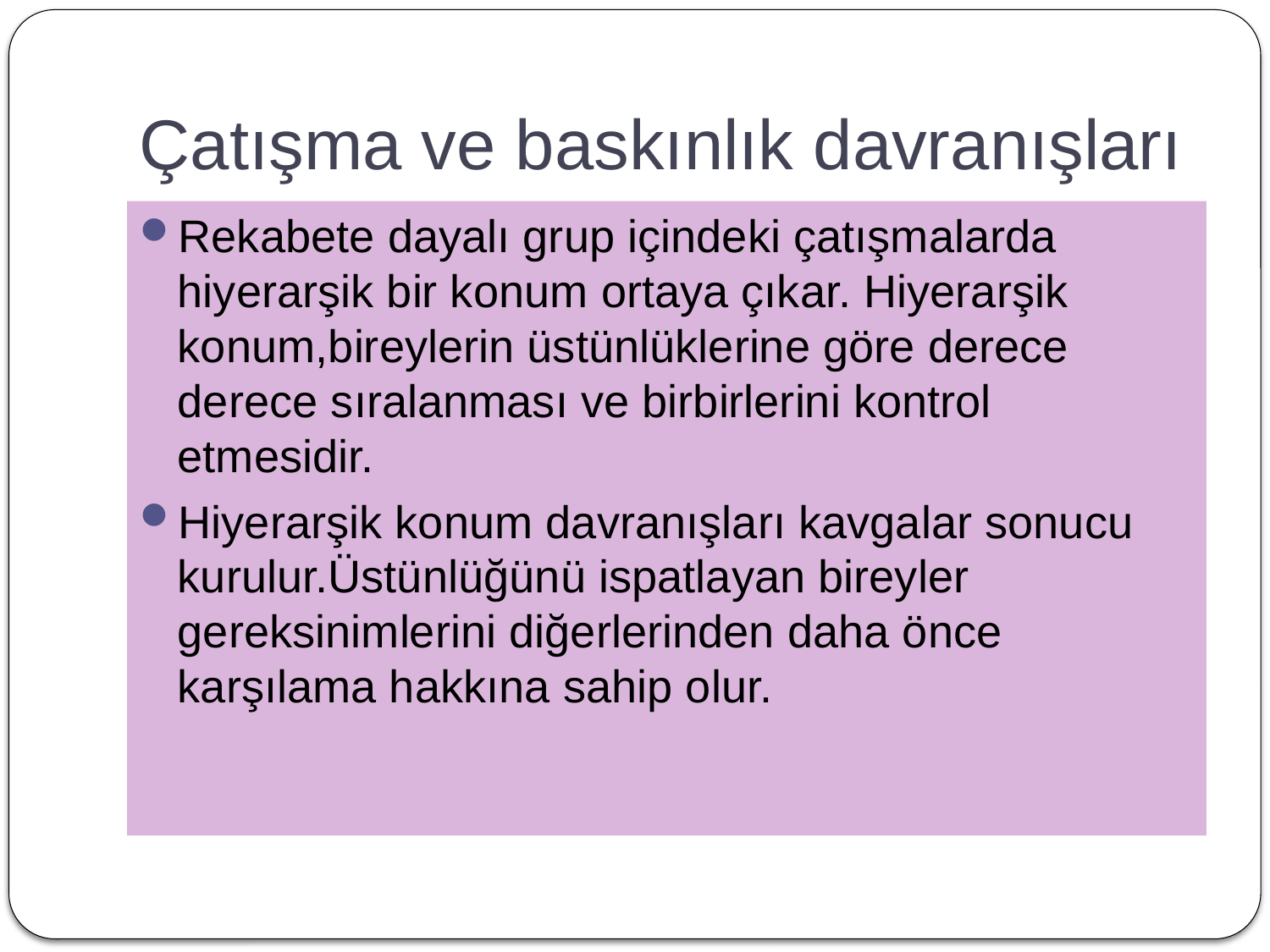

# Çatışma ve baskınlık davranışları
Rekabete dayalı grup içindeki çatışmalarda hiyerarşik bir konum ortaya çıkar. Hiyerarşik konum,bireylerin üstünlüklerine göre derece derece sıralanması ve birbirlerini kontrol etmesidir.
Hiyerarşik konum davranışları kavgalar sonucu kurulur.Üstünlüğünü ispatlayan bireyler gereksinimlerini diğerlerinden daha önce karşılama hakkına sahip olur.